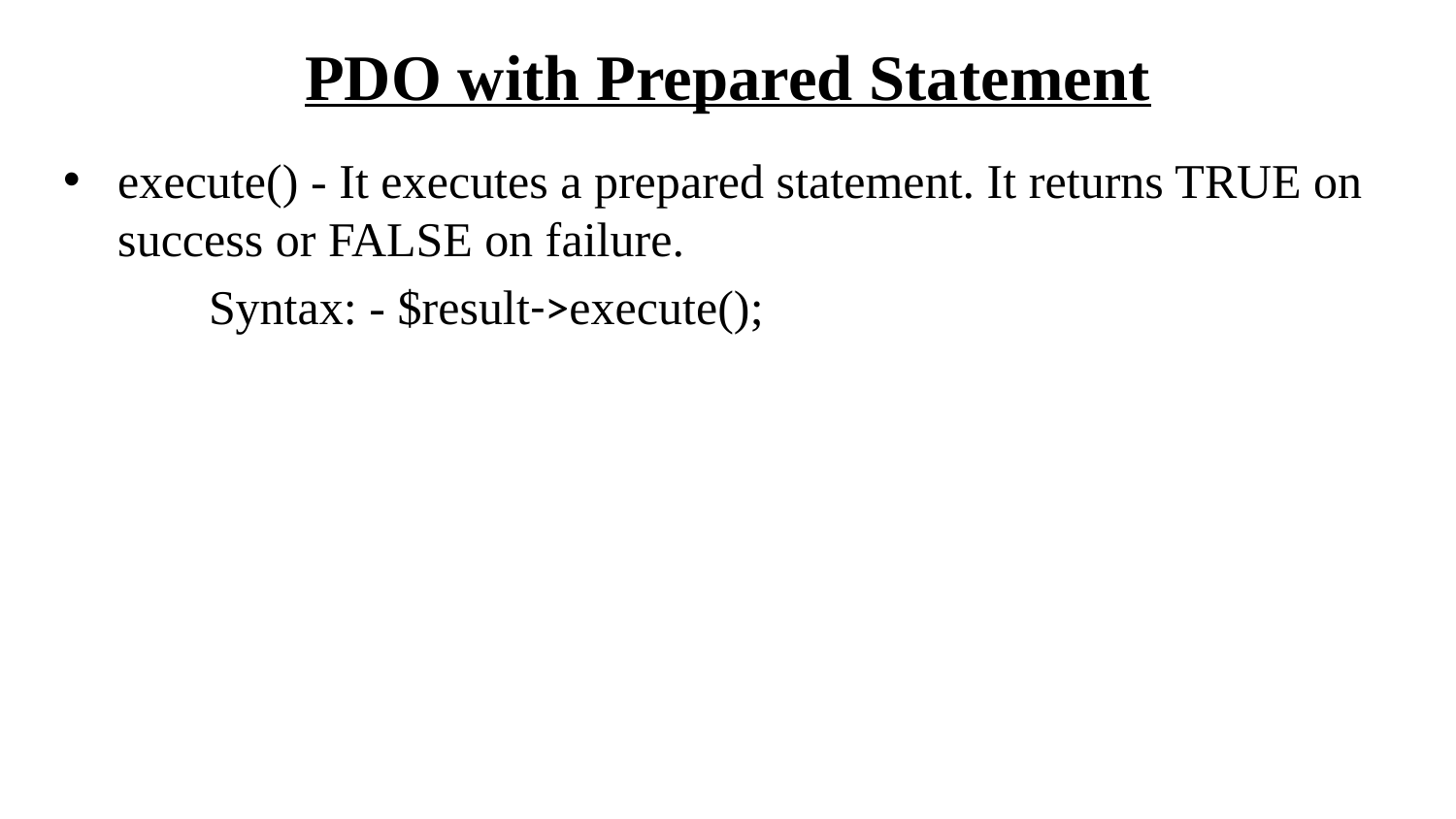

# PDO with Prepared Statement
execute() - It executes a prepared statement. It returns TRUE on success or FALSE on failure.
	Syntax: - $result->execute();